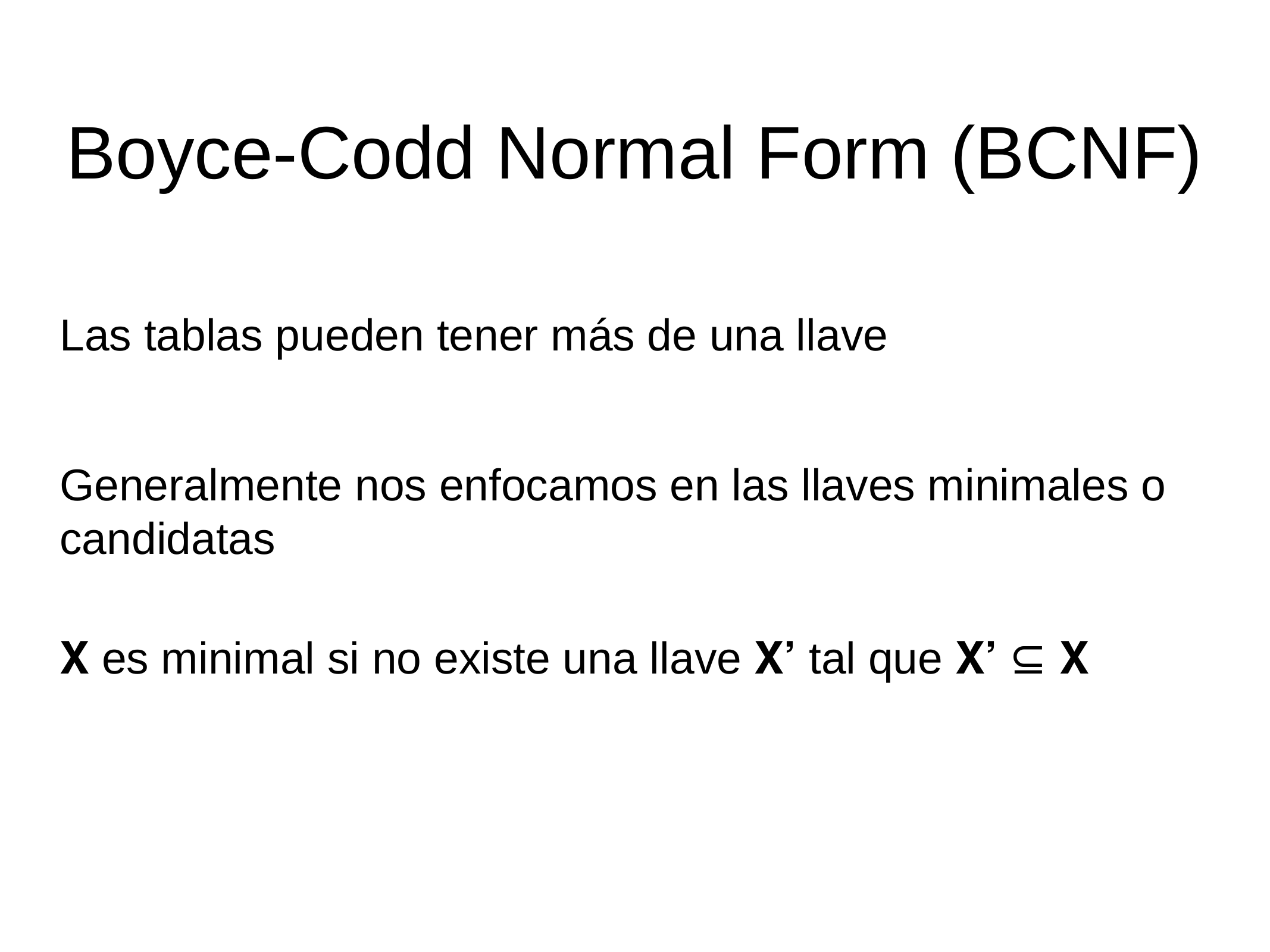

Boyce-Codd Normal Form (BCNF)
Las tablas pueden tener más de una llave
Generalmente nos enfocamos en las llaves minimales o candidatas
X es minimal si no existe una llave X’ tal que X’ ⊆ X